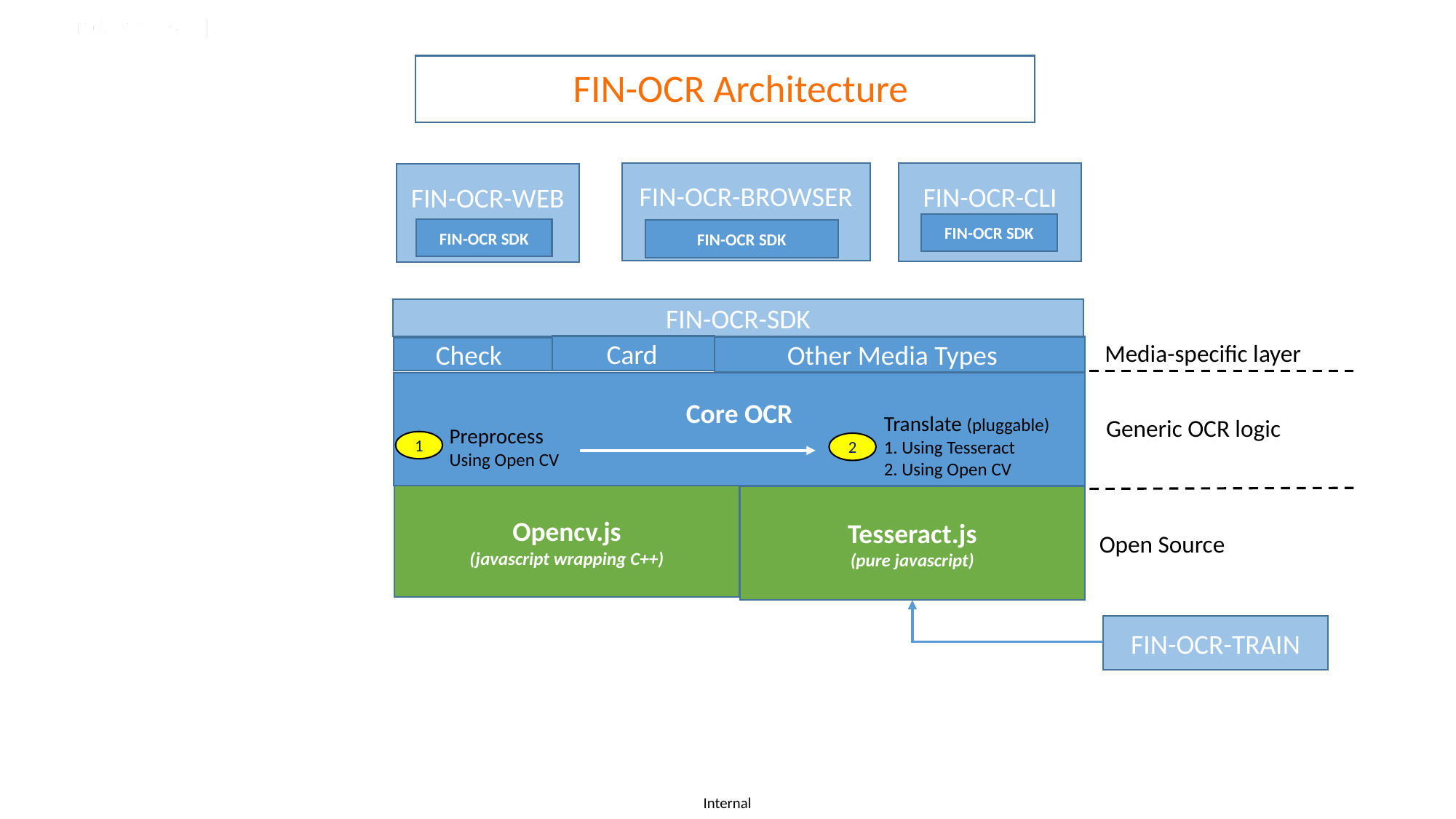

FIN-OCR Architecture
FIN-OCR-BROWSER

FIN-OCR SDK
FIN-OCR-CLI

FIN-OCR SDK
FIN-OCR-WEB

FIN-OCR SDK
FIN-OCR-SDK
Media-specific layer
       Card
     Check
Core OCR

 Generic OCR logic
Opencv.js
(javascript wrapping C++)
Tesseract.js
(pure javascript)
Open Source
          Other Media Types
Translate (pluggable)
1. Using Tesseract
2. Using Open CV
Preprocess
Using Open CV
1
2
FIN-OCR-TRAIN